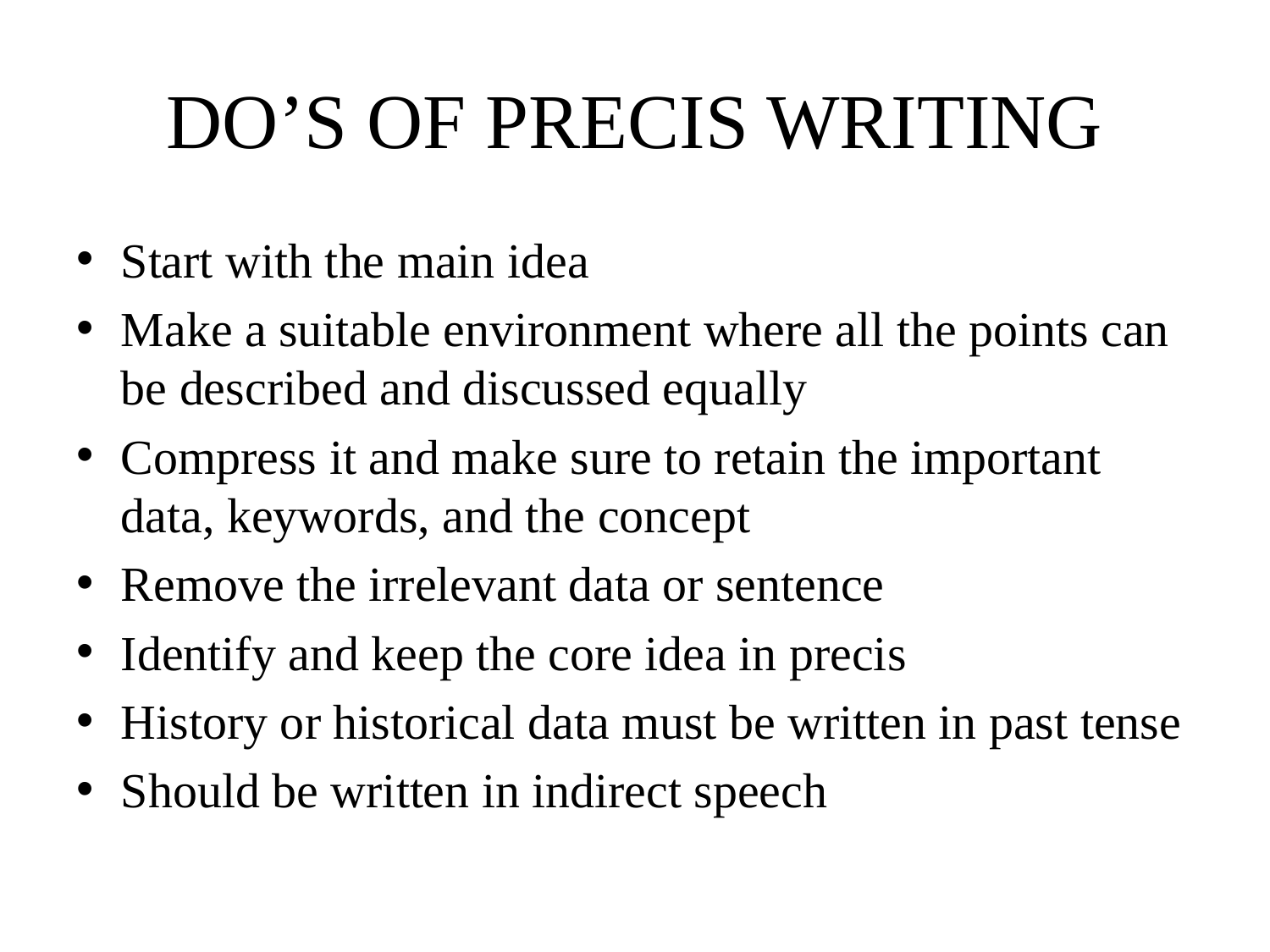

# DO’S OF PRECIS WRITING
Start with the main idea
Make a suitable environment where all the points can be described and discussed equally
Compress it and make sure to retain the important data, keywords, and the concept
Remove the irrelevant data or sentence
Identify and keep the core idea in precis
History or historical data must be written in past tense
Should be written in indirect speech